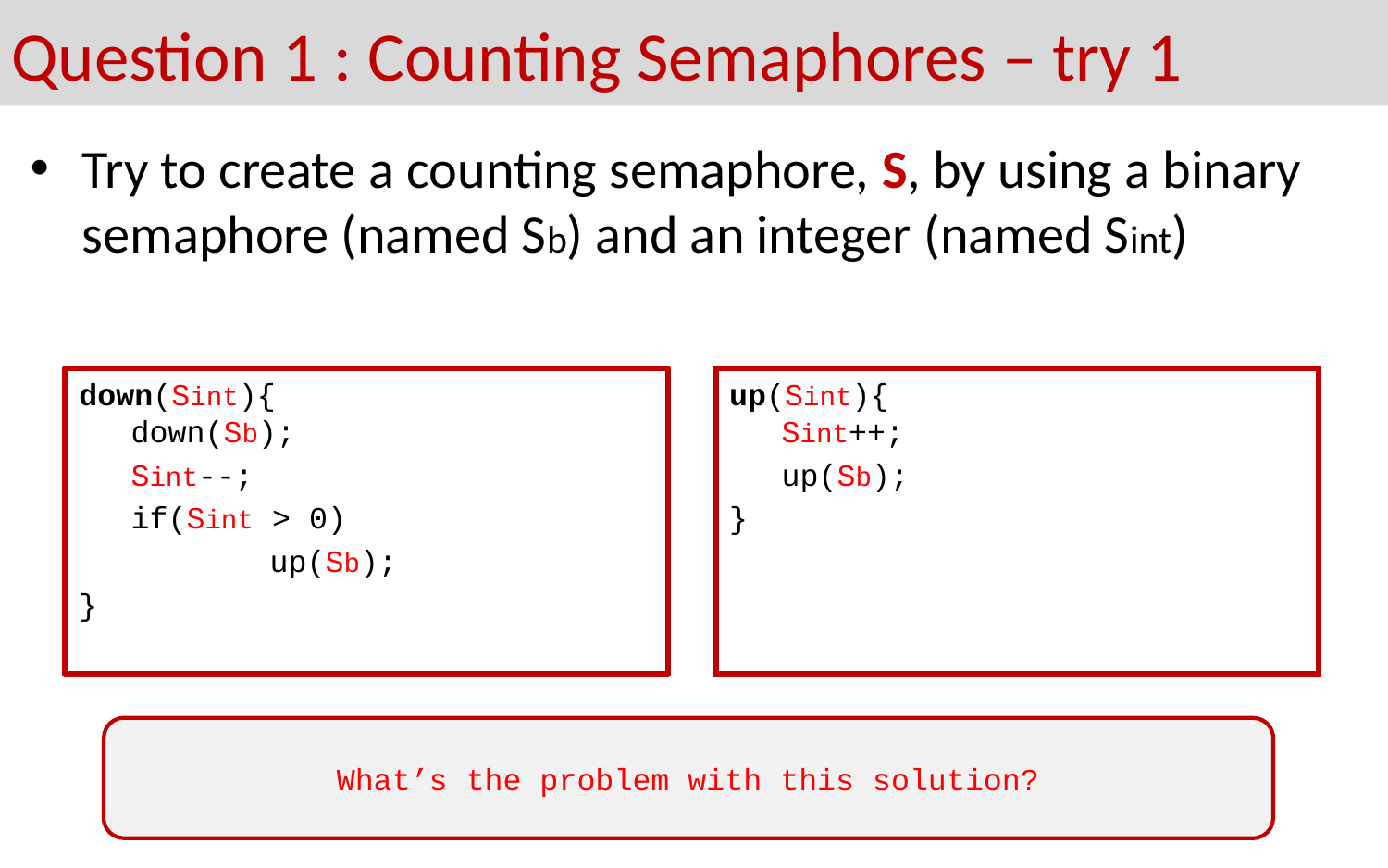

# Question 1 : Counting Semaphores – try 1
Try to create a counting semaphore, S, by using a binary semaphore (named Sb) and an integer (named Sint)
down(Sint){
down(Sb);
	Sint--;
	if(Sint > 0)
		up(Sb);
}
up(Sint){
Sint++;
	up(Sb);
}
What’s the problem with this solution?